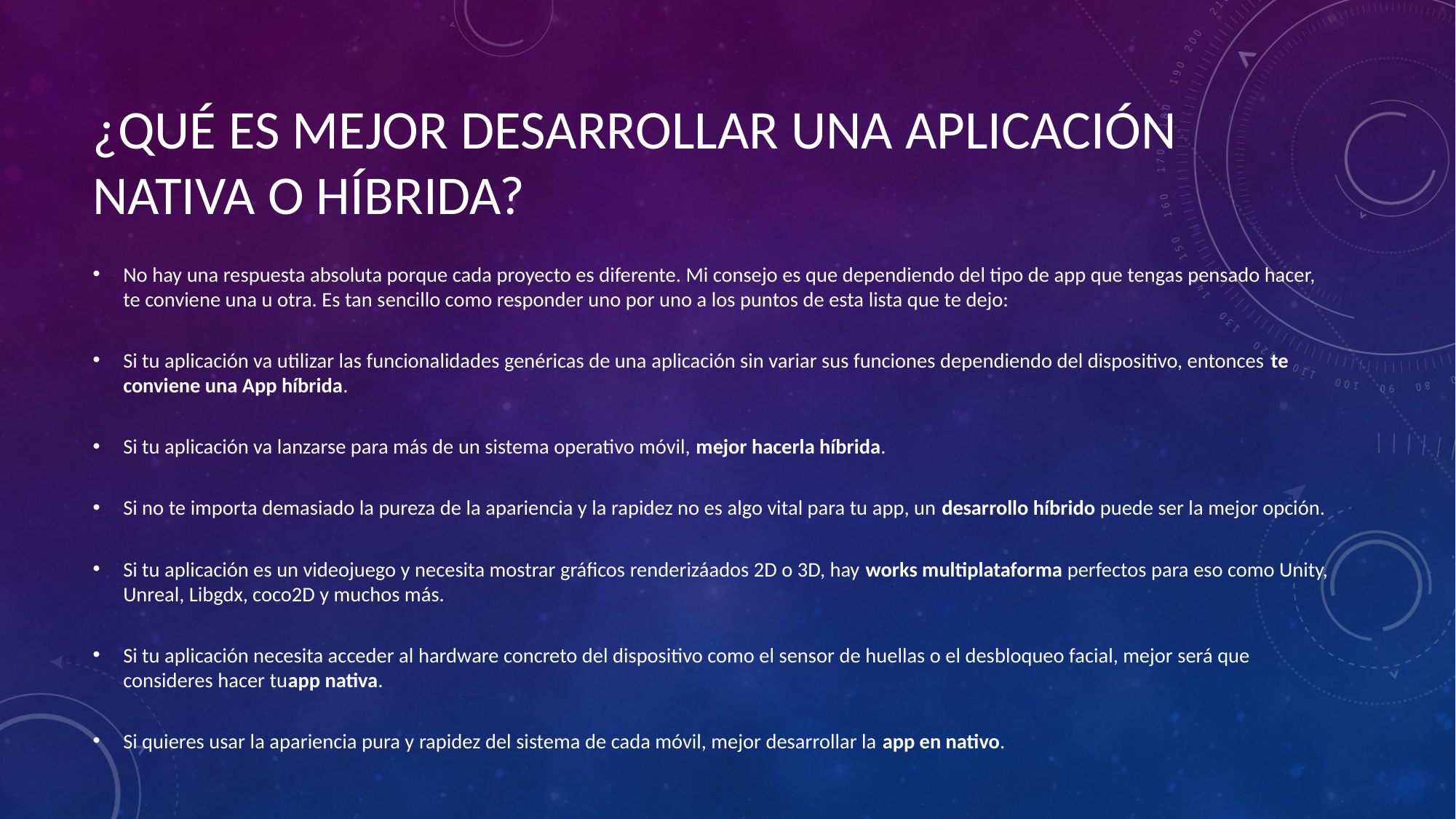

# ¿Qué es mejor desarrollar una aplicación nativa o híbrida?
No hay una respuesta absoluta porque cada proyecto es diferente. Mi consejo es que dependiendo del tipo de app que tengas pensado hacer, te conviene una u otra. Es tan sencillo como responder uno por uno a los puntos de esta lista que te dejo:
Si tu aplicación va utilizar las funcionalidades genéricas de una aplicación sin variar sus funciones dependiendo del dispositivo, entonces te conviene una App híbrida.
Si tu aplicación va lanzarse para más de un sistema operativo móvil, mejor hacerla híbrida.
Si no te importa demasiado la pureza de la apariencia y la rapidez no es algo vital para tu app, un desarrollo híbrido puede ser la mejor opción.
Si tu aplicación es un videojuego y necesita mostrar gráficos renderizáados 2D o 3D, hay works multiplataforma perfectos para eso como Unity, Unreal, Libgdx, coco2D y muchos más.
Si tu aplicación necesita acceder al hardware concreto del dispositivo como el sensor de huellas o el desbloqueo facial, mejor será que consideres hacer tuapp nativa.
Si quieres usar la apariencia pura y rapidez del sistema de cada móvil, mejor desarrollar la app en nativo.